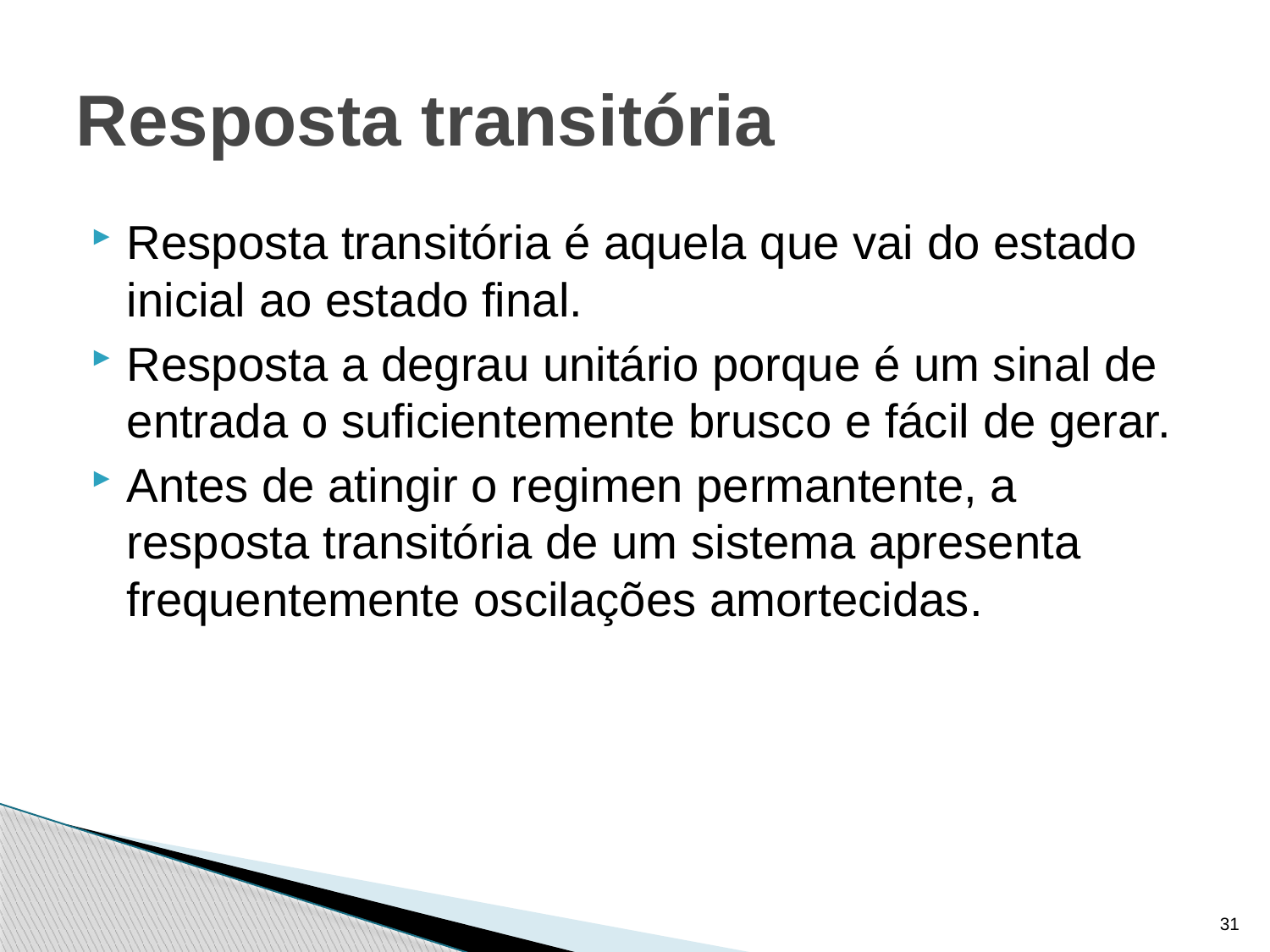

# Resposta transitória
Resposta transitória é aquela que vai do estado inicial ao estado final.
Resposta a degrau unitário porque é um sinal de entrada o suficientemente brusco e fácil de gerar.
Antes de atingir o regimen permantente, a resposta transitória de um sistema apresenta frequentemente oscilações amortecidas.
31